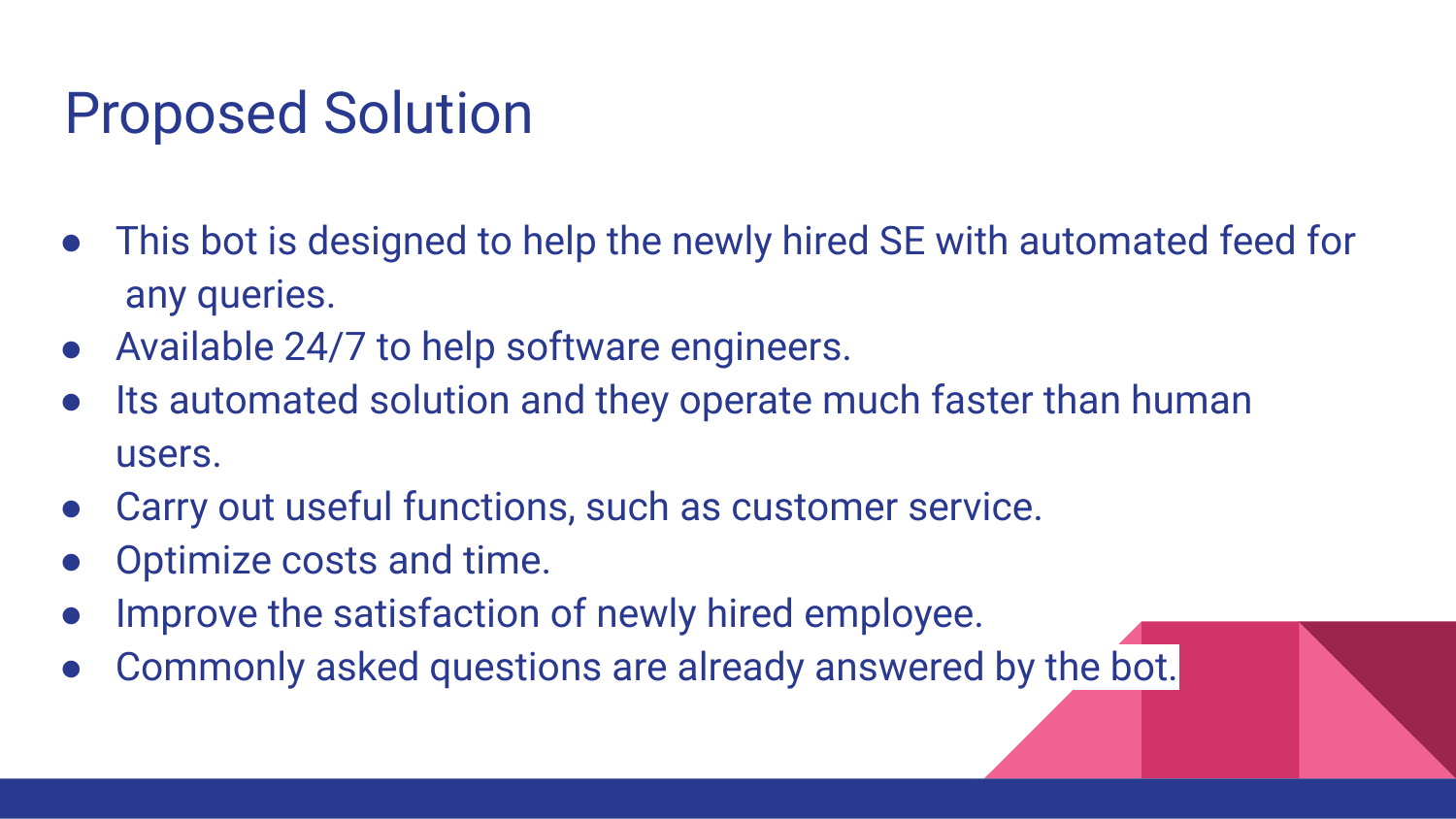

# Proposed Solution
This bot is designed to help the newly hired SE with automated feed for
 any queries.
Available 24/7 to help software engineers.
Its automated solution and they operate much faster than human users.
Carry out useful functions, such as customer service.
Optimize costs and time.
Improve the satisfaction of newly hired employee.
Commonly asked questions are already answered by the bot.